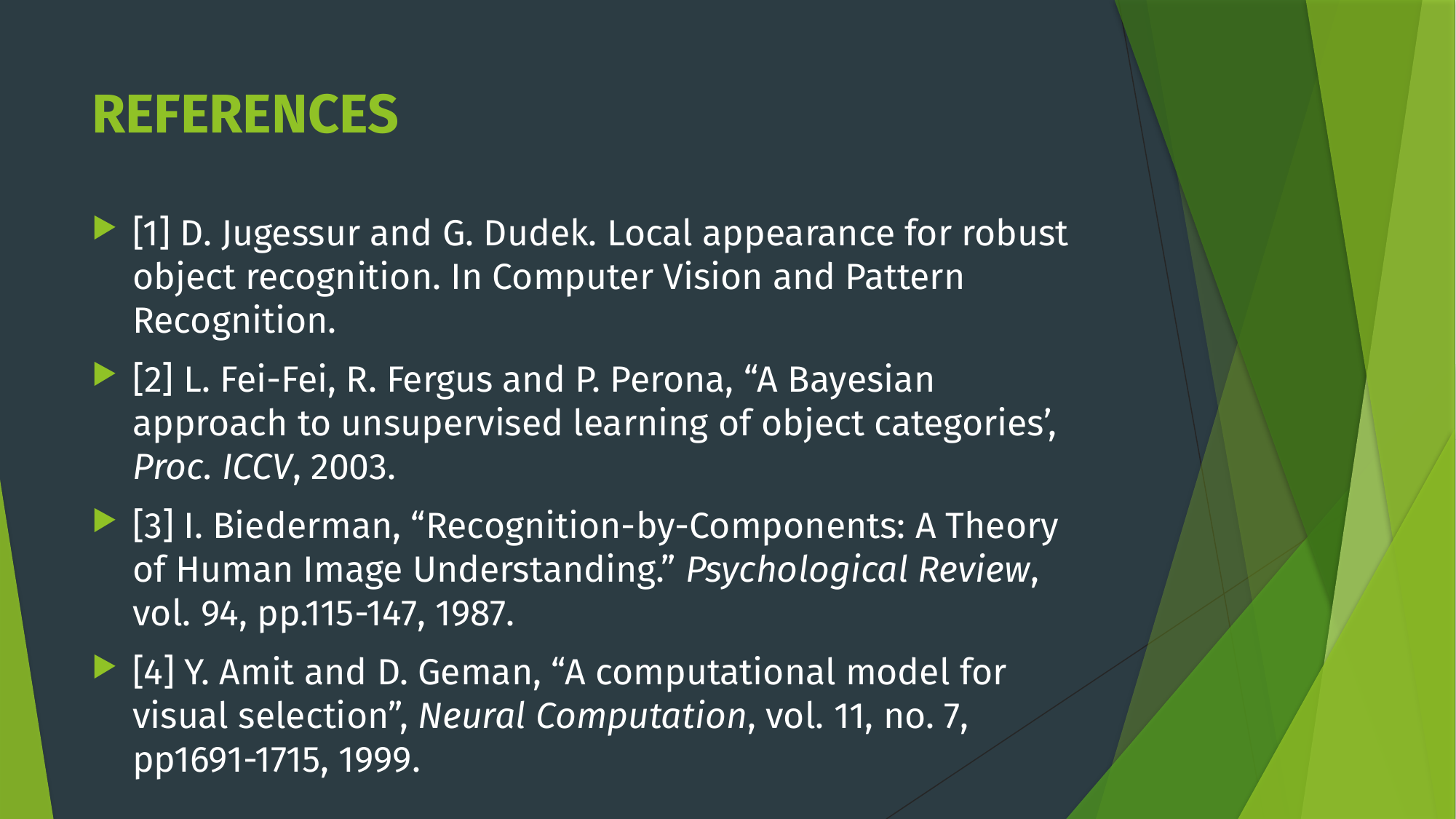

# REFERENCES
[1] D. Jugessur and G. Dudek. Local appearance for robust object recognition. In Computer Vision and Pattern Recognition.
[2] L. Fei-Fei, R. Fergus and P. Perona, “A Bayesian approach to unsupervised learning of object categories’, Proc. ICCV, 2003.
[3] I. Biederman, “Recognition-by-Components: A Theory of Human Image Understanding.” Psychological Review, vol. 94, pp.115-147, 1987.
[4] Y. Amit and D. Geman, “A computational model for visual selection”, Neural Computation, vol. 11, no. 7, pp1691-1715, 1999.